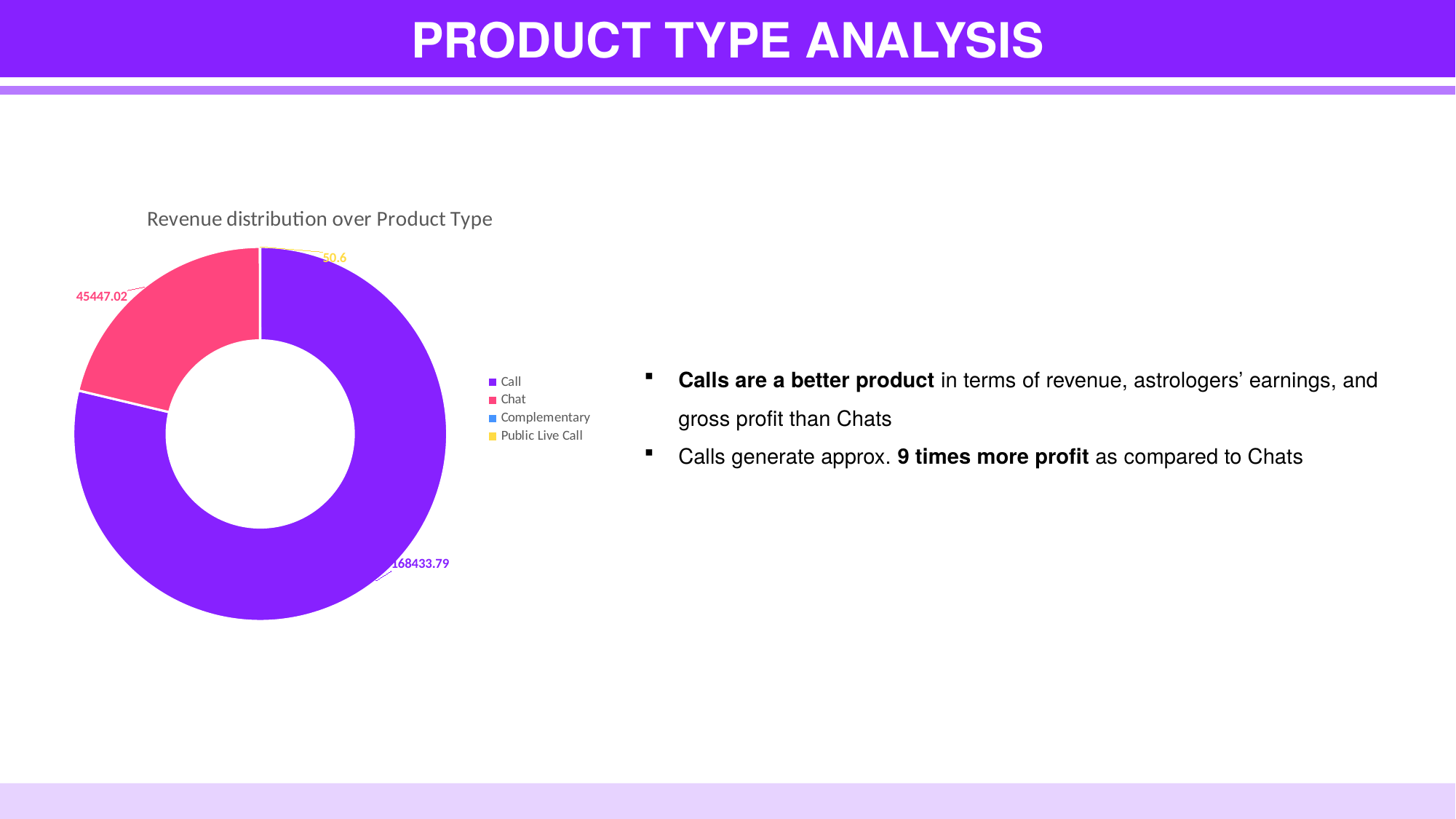

PRODUCT TYPE ANALYSIS

### Chart: Revenue distribution over Product Type

| Category |  |
|---|---|
| Call | 168433.79 |
| Chat | 45447.02 |
| Complementary | 0.0 |
| Public Live Call | 50.6 |
Calls are a better product in terms of revenue, astrologers’ earnings, and gross profit than Chats
Calls generate approx. 9 times more profit as compared to Chats